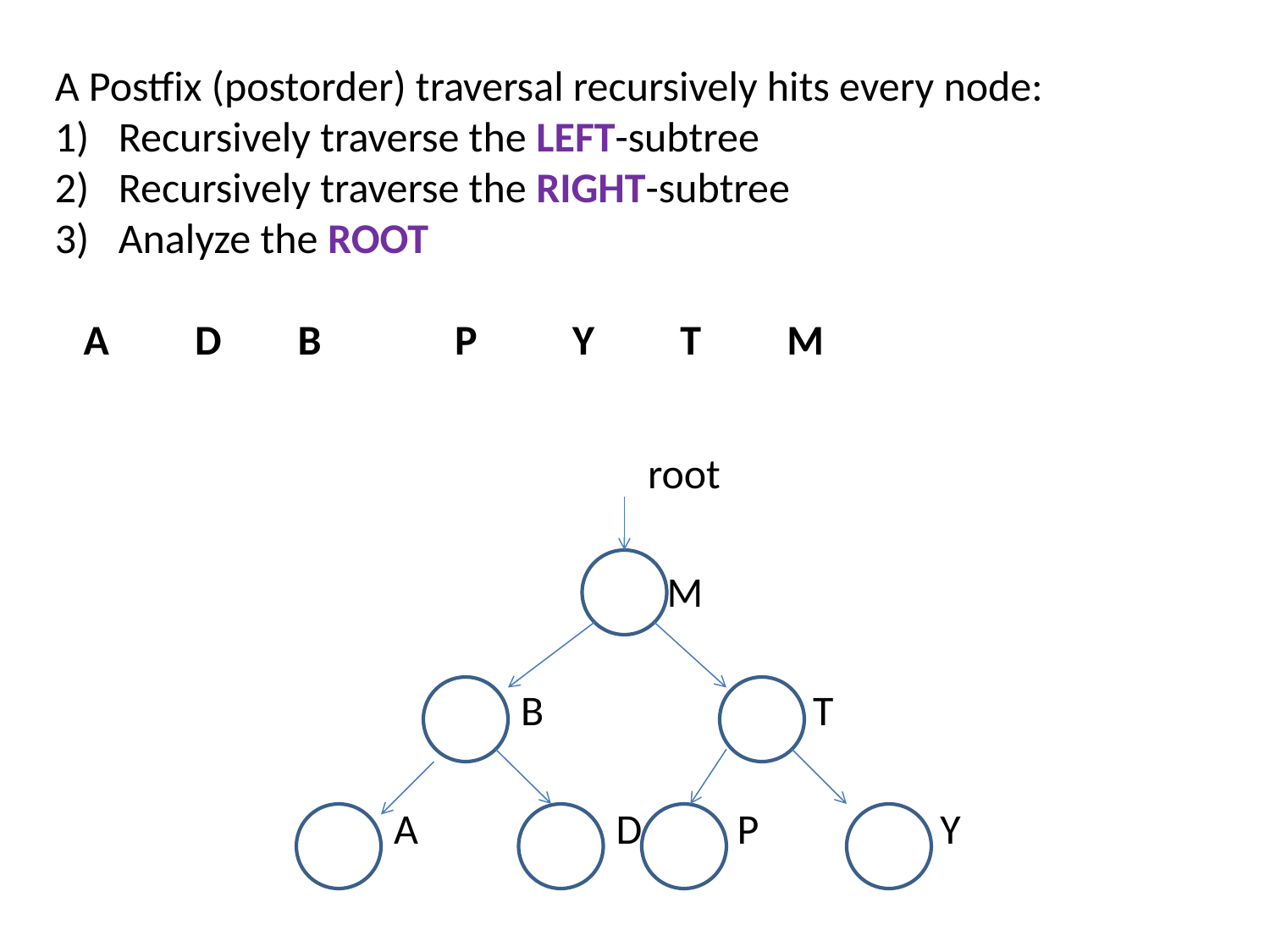

A Postfix (postorder) traversal recursively hits every node:
Recursively traverse the LEFT-subtree
Recursively traverse the RIGHT-subtree
Analyze the ROOT

   A         D        B              P          Y         T         M

				root

				  M

			B		    T

		A	          D          P                   Y